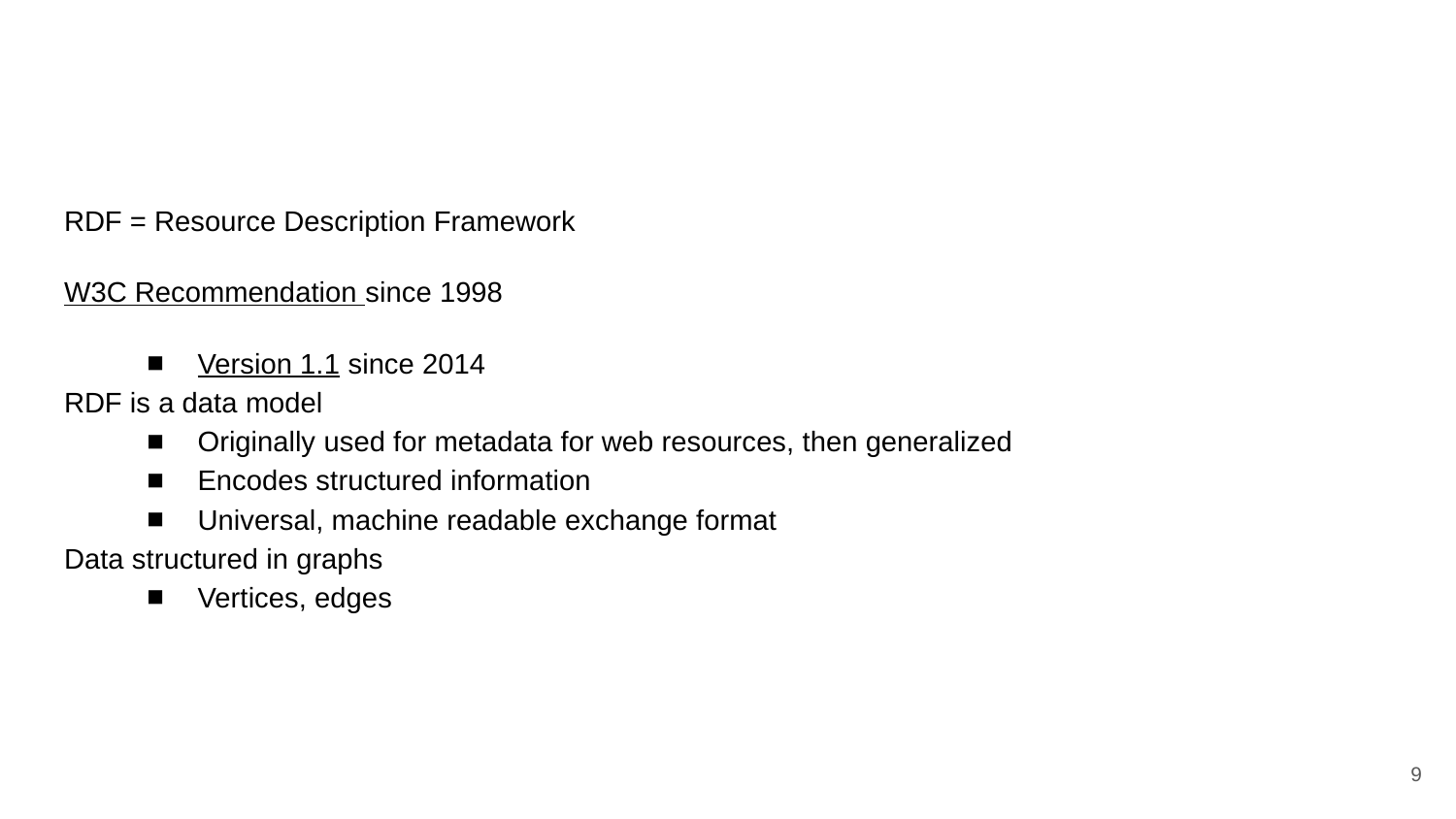

#
RDF = Resource Description Framework
W3C Recommendation since 1998
Version 1.1 since 2014
RDF is a data model
Originally used for metadata for web resources, then generalized
Encodes structured information
Universal, machine readable exchange format
Data structured in graphs
Vertices, edges

9